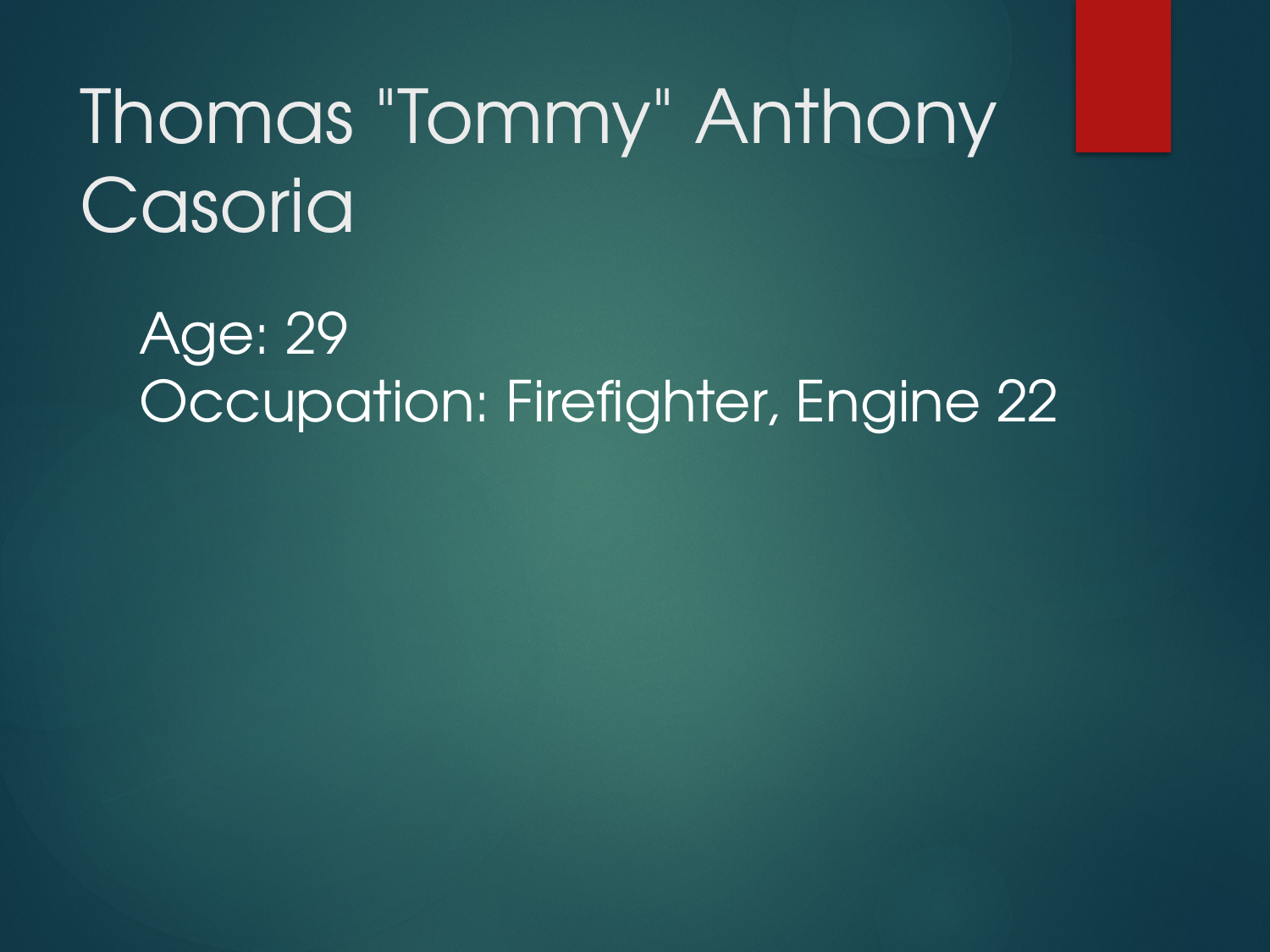

# Thomas "Tommy" Anthony Casoria

Age: 29
Occupation: Firefighter, Engine 22